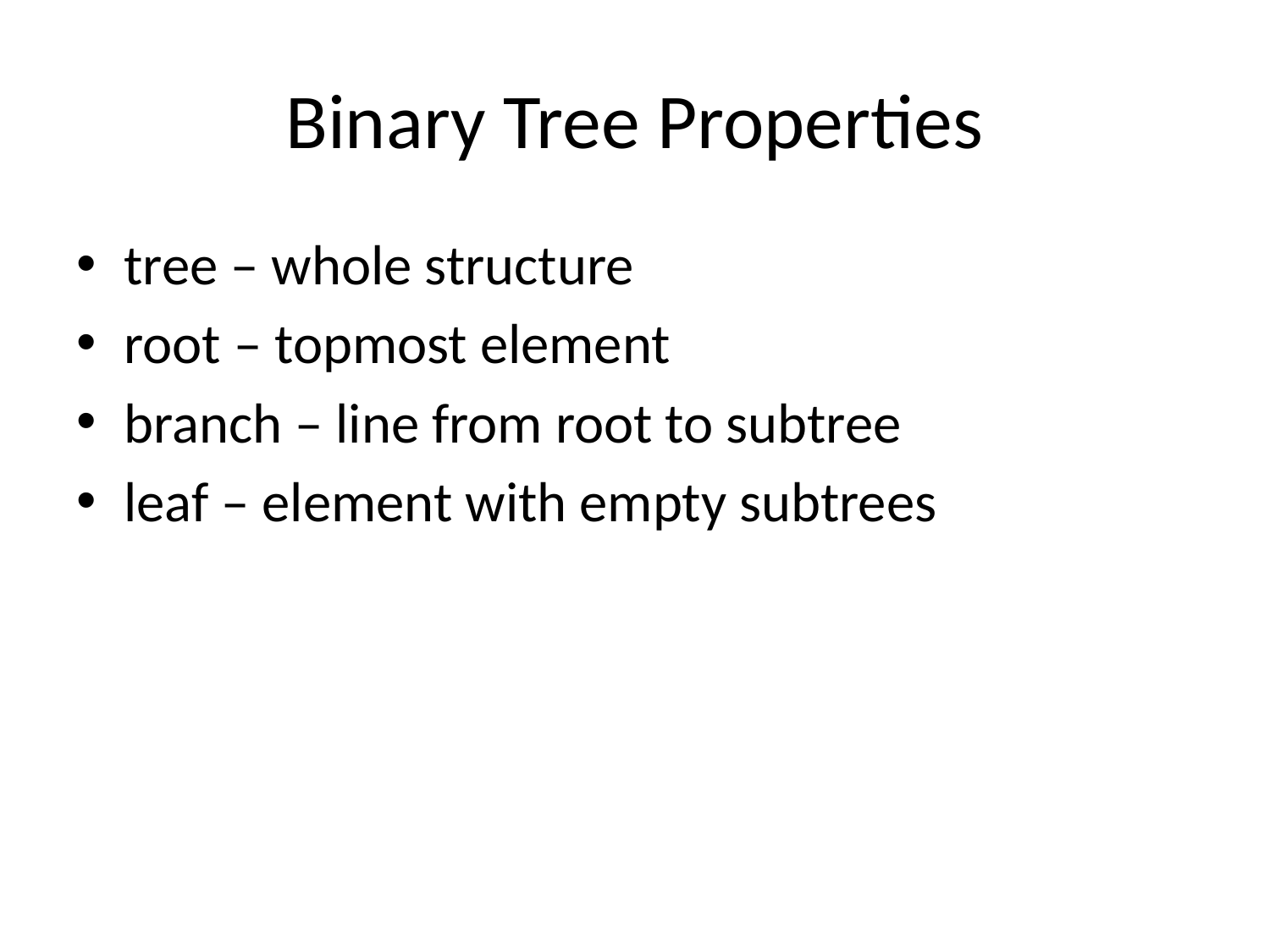

# Binary Tree Properties
tree – whole structure
root – topmost element
branch – line from root to subtree
leaf – element with empty subtrees